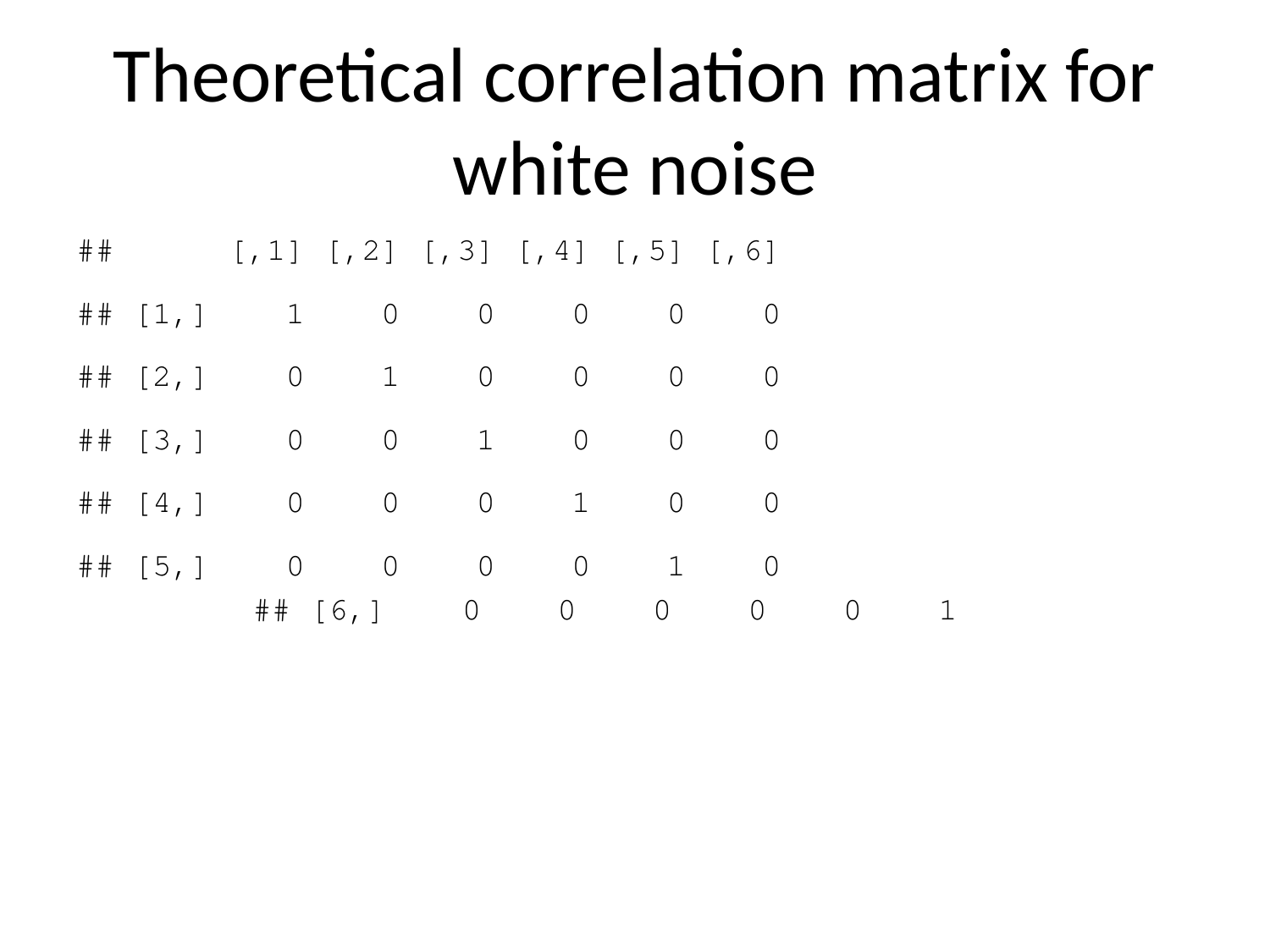

# Theoretical correlation matrix for white noise
##      [,1] [,2] [,3] [,4] [,5] [,6]
## [1,]    1    0    0    0    0    0
## [2,]    0    1    0    0    0    0
## [3,]    0    0    1    0    0    0
## [4,]    0    0    0    1    0    0
## [5,]    0    0    0    0    1    0
## [6,]    0    0    0    0    0    1